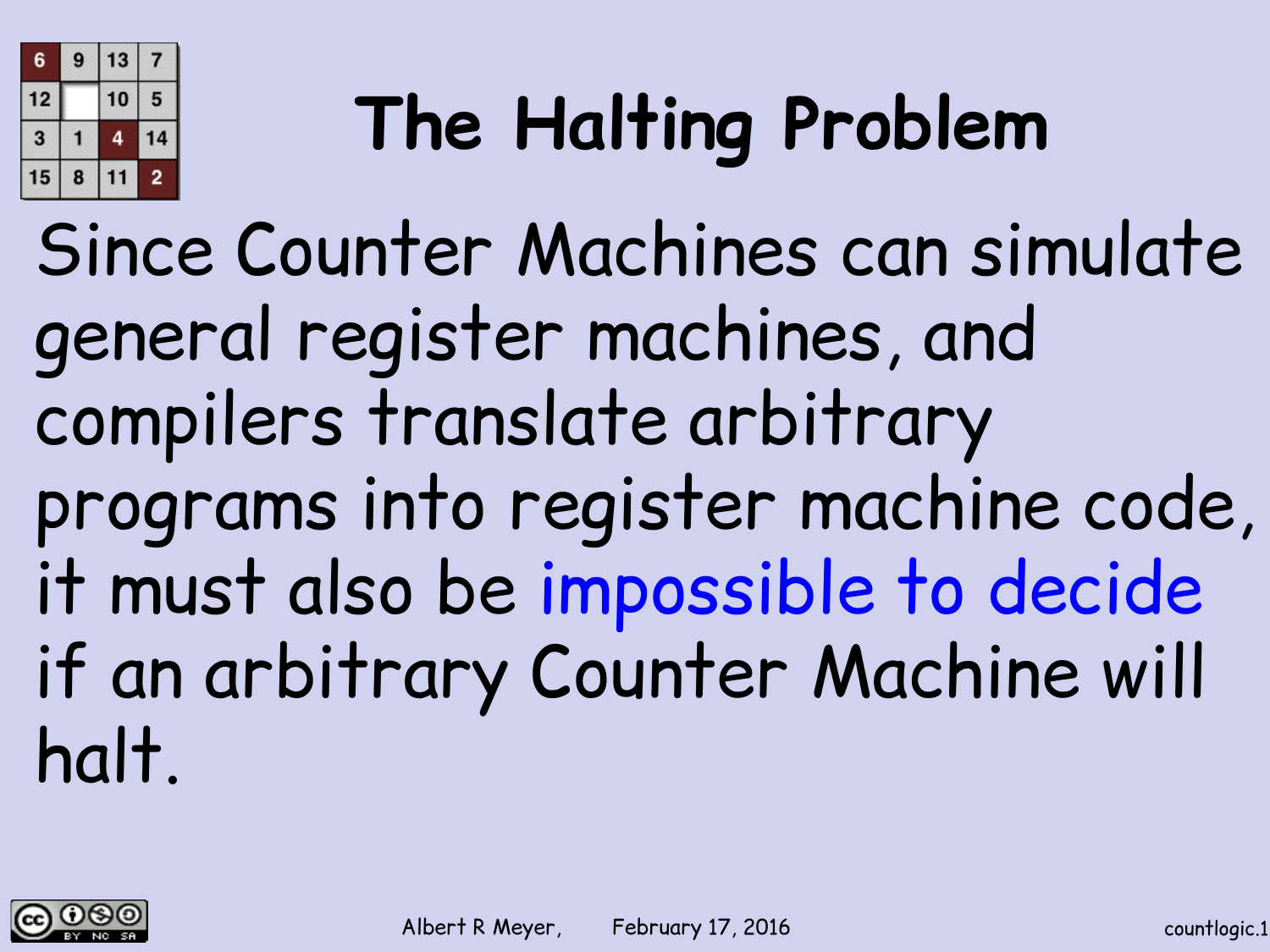

# The Halting Problem
Since Counter Machines can simulate general register machines, and compilers translate arbitrary programs into register machine code, it must also be impossible to decide if an arbitrary Counter Machine will halt.